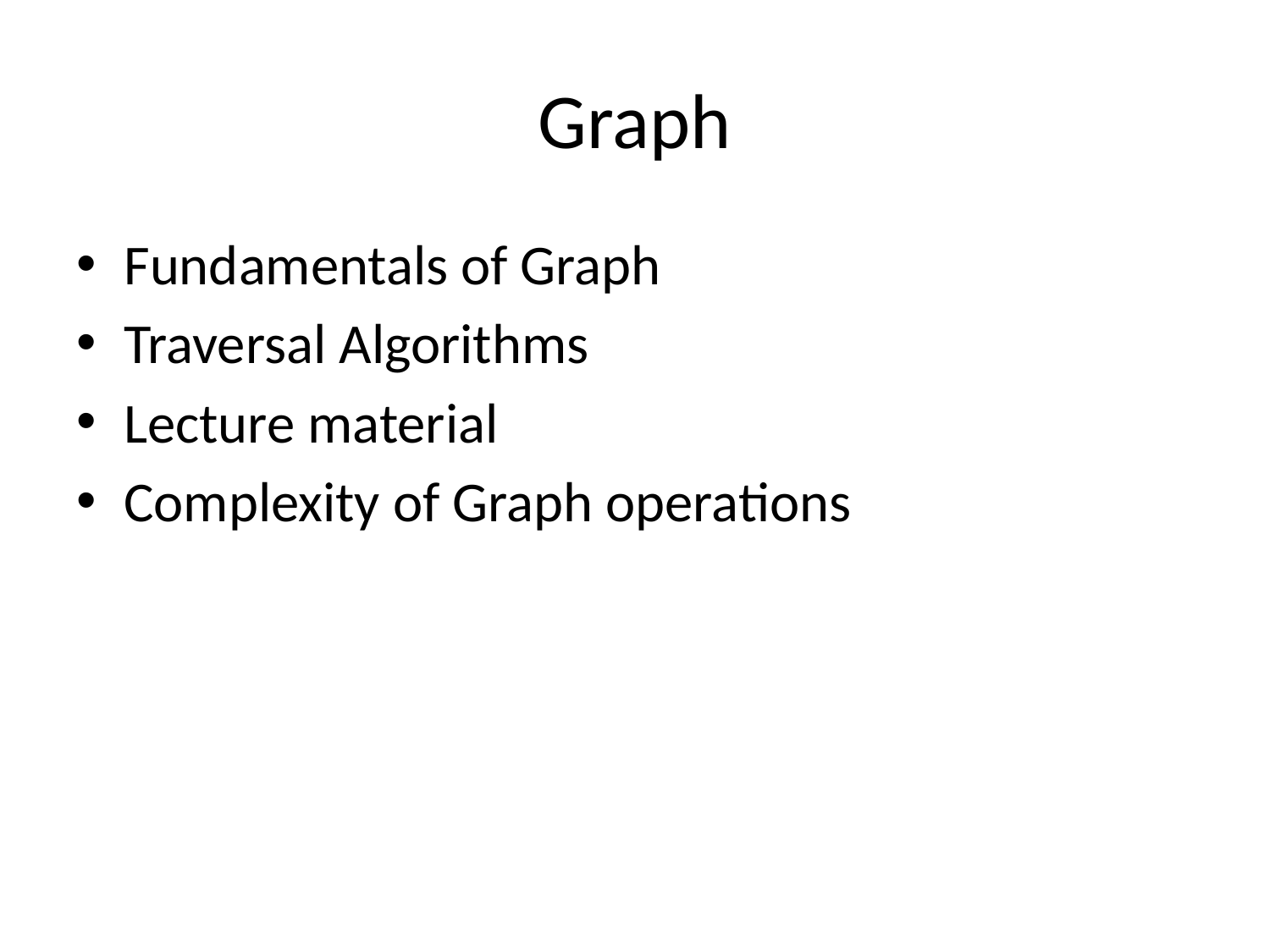

# Graph
Fundamentals of Graph
Traversal Algorithms
Lecture material
Complexity of Graph operations